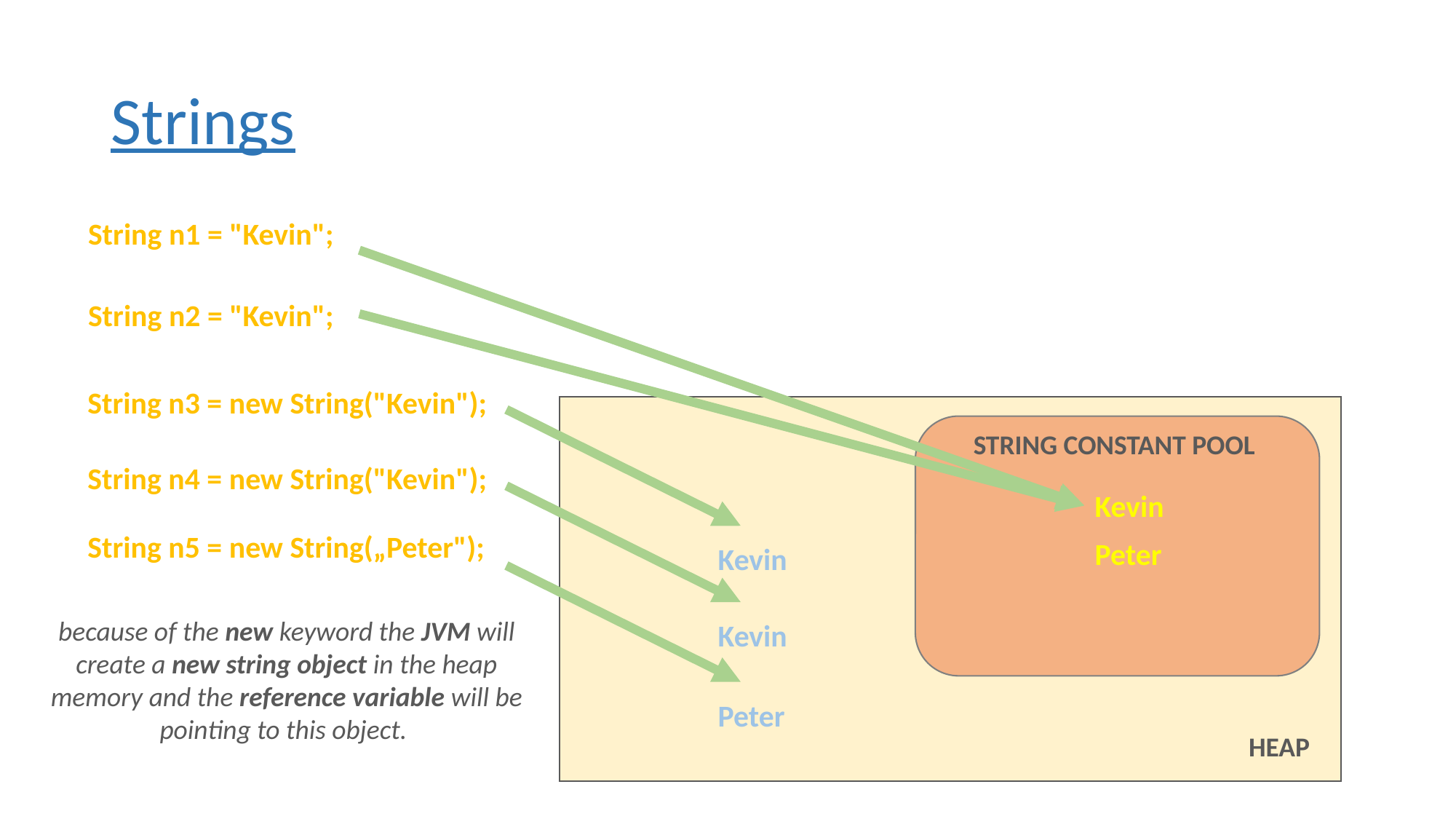

# Strings
String n1 = "Kevin";
String n2 = "Kevin";
String n3 = new String("Kevin");

STRING CONSTANT POOL
String n4 = new String("Kevin");
Kevin
String n5 = new String(„Peter");
Peter
Kevin
because of the new keyword the JVM will create a new string object in the heap memory and the reference variable will be pointing to this object.
Kevin
Peter
HEAP